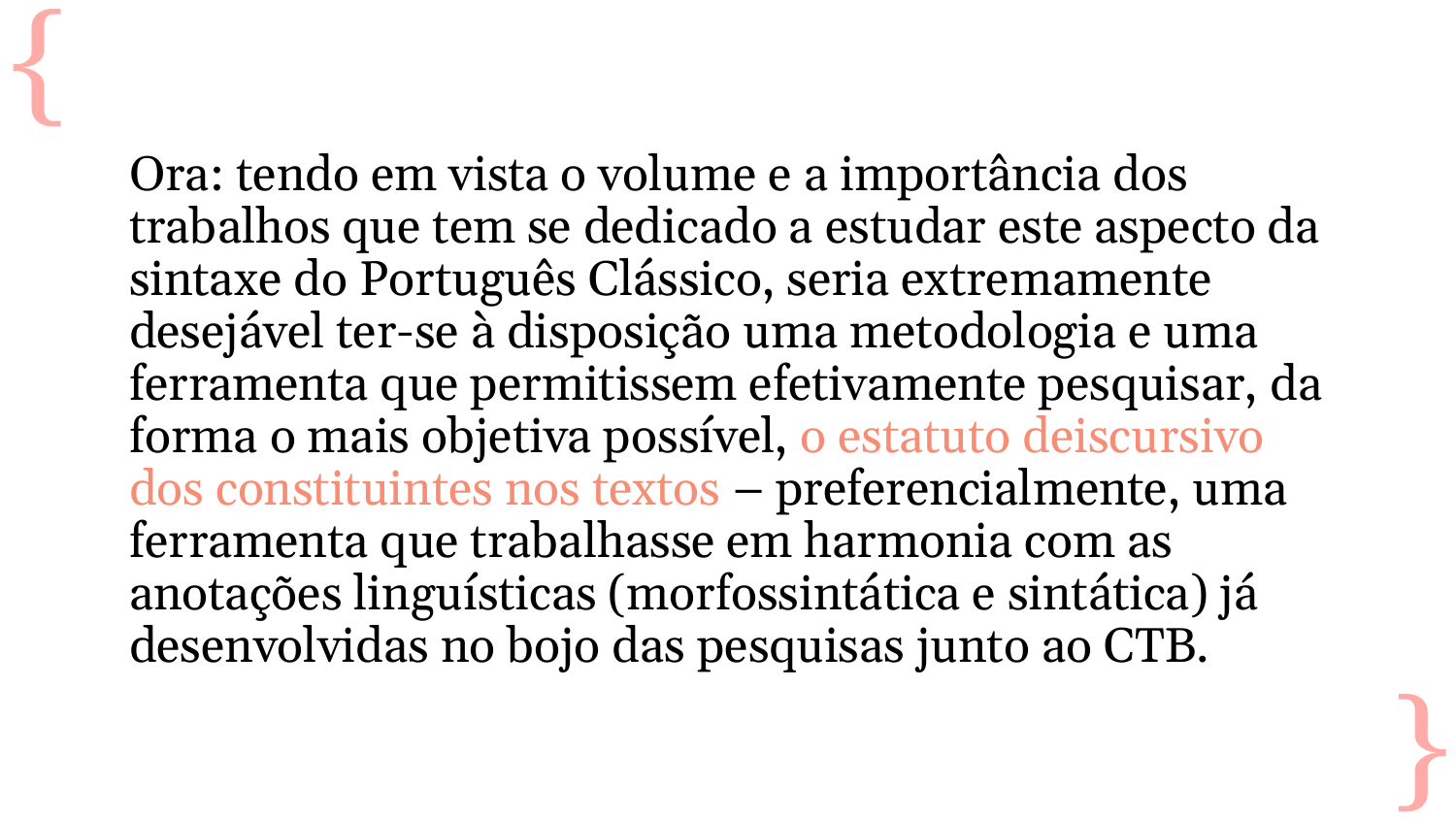

Ora: tendo em vista o volume e a importância dos trabalhos que tem se dedicado a estudar este aspecto da sintaxe do Português Clássico, seria extremamente desejável ter-se à disposição uma metodologia e uma ferramenta que permitissem efetivamente pesquisar, da forma o mais objetiva possível, o estatuto deiscursivo dos constituintes nos textos – preferencialmente, uma ferramenta que trabalhasse em harmonia com as anotações linguísticas (morfossintática e sintática) já desenvolvidas no bojo das pesquisas junto ao CTB.